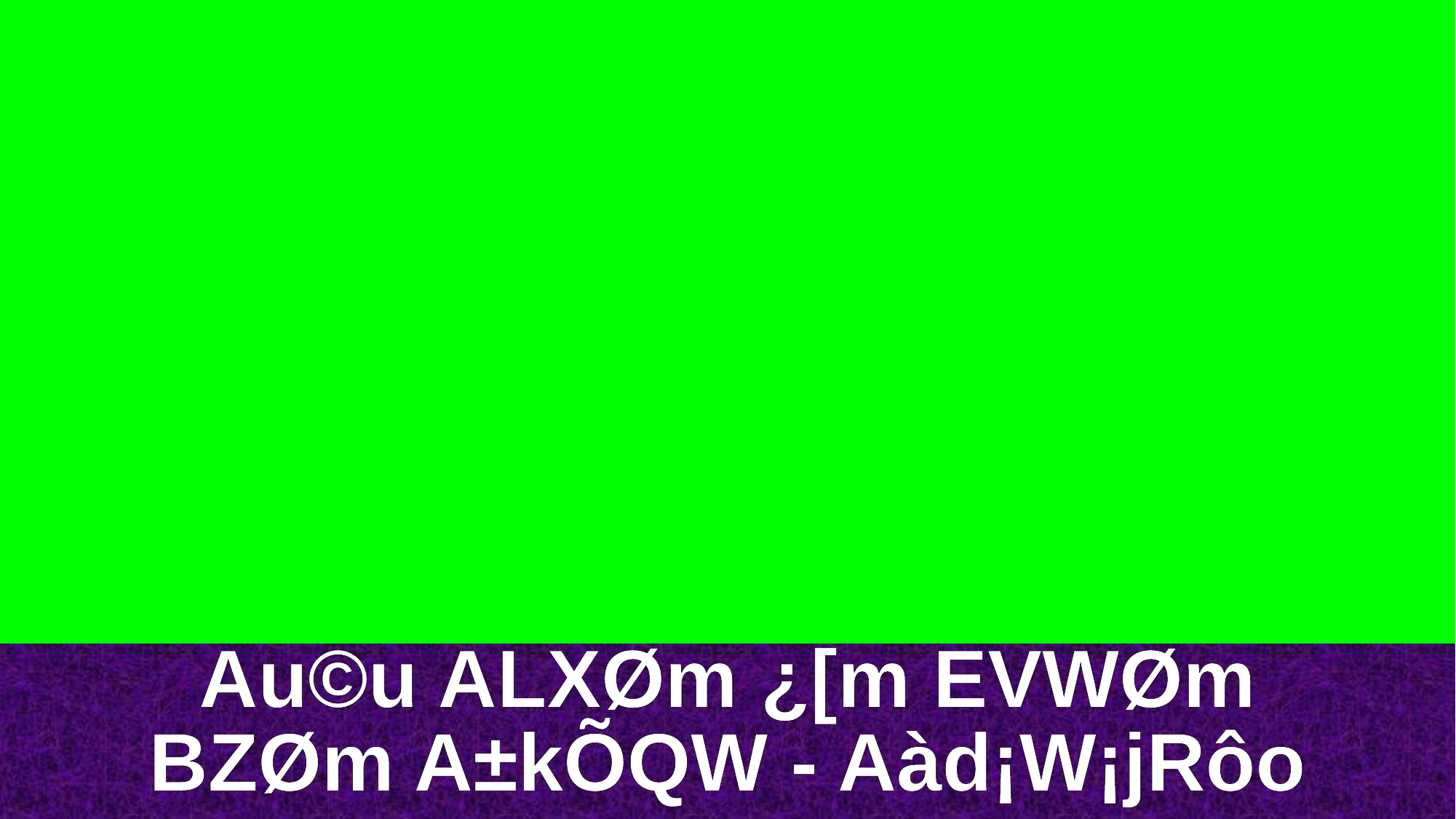

Au©u ALXØm ¿[m EVWØm
BZØm A±kÕQW - Aàd¡W¡jRôo